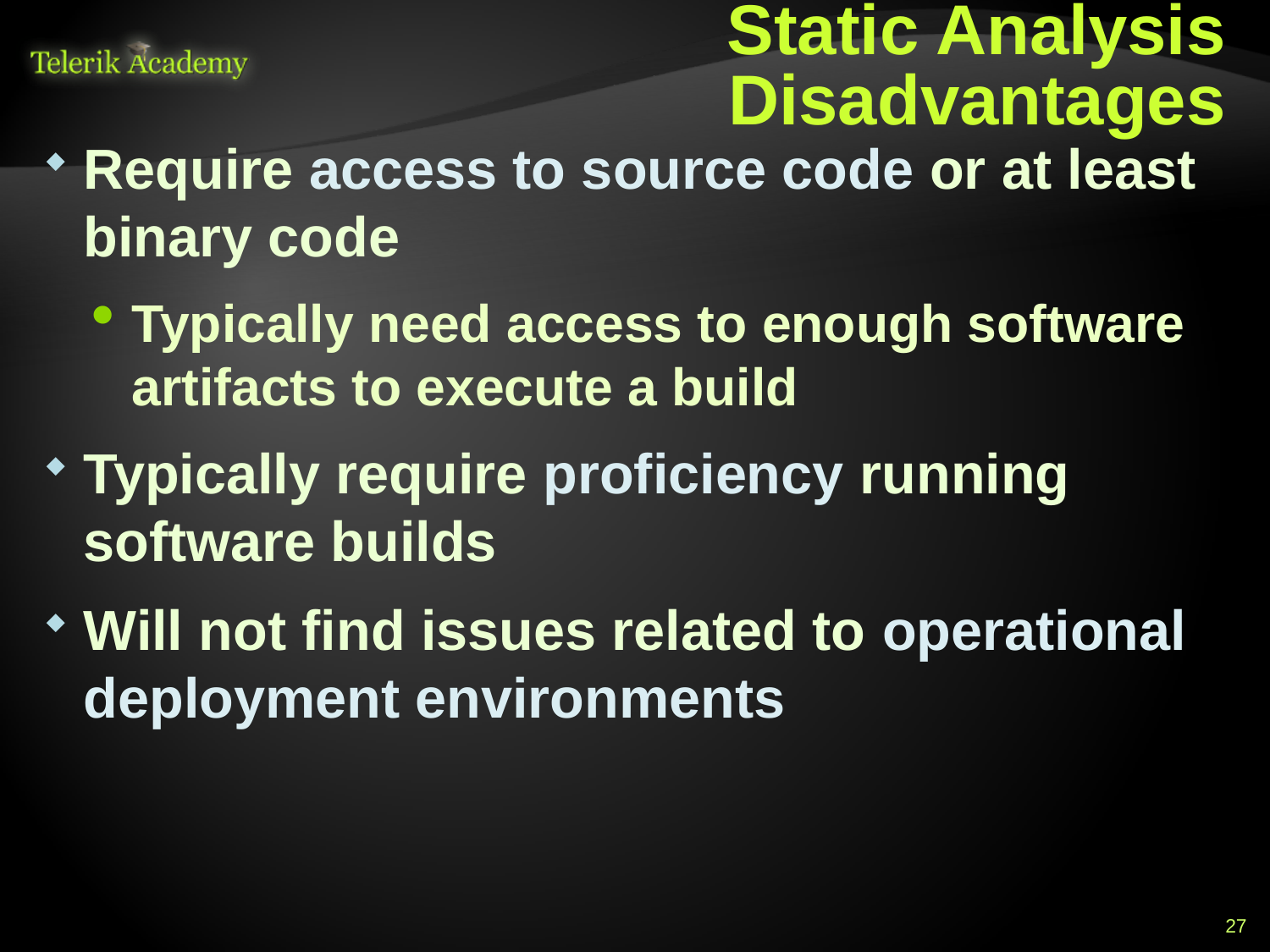

# Static Analysis Disadvantages
Require access to source code or at least binary code
Typically need access to enough software artifacts to execute a build
Typically require proficiency running software builds
Will not find issues related to operational deployment environments
27